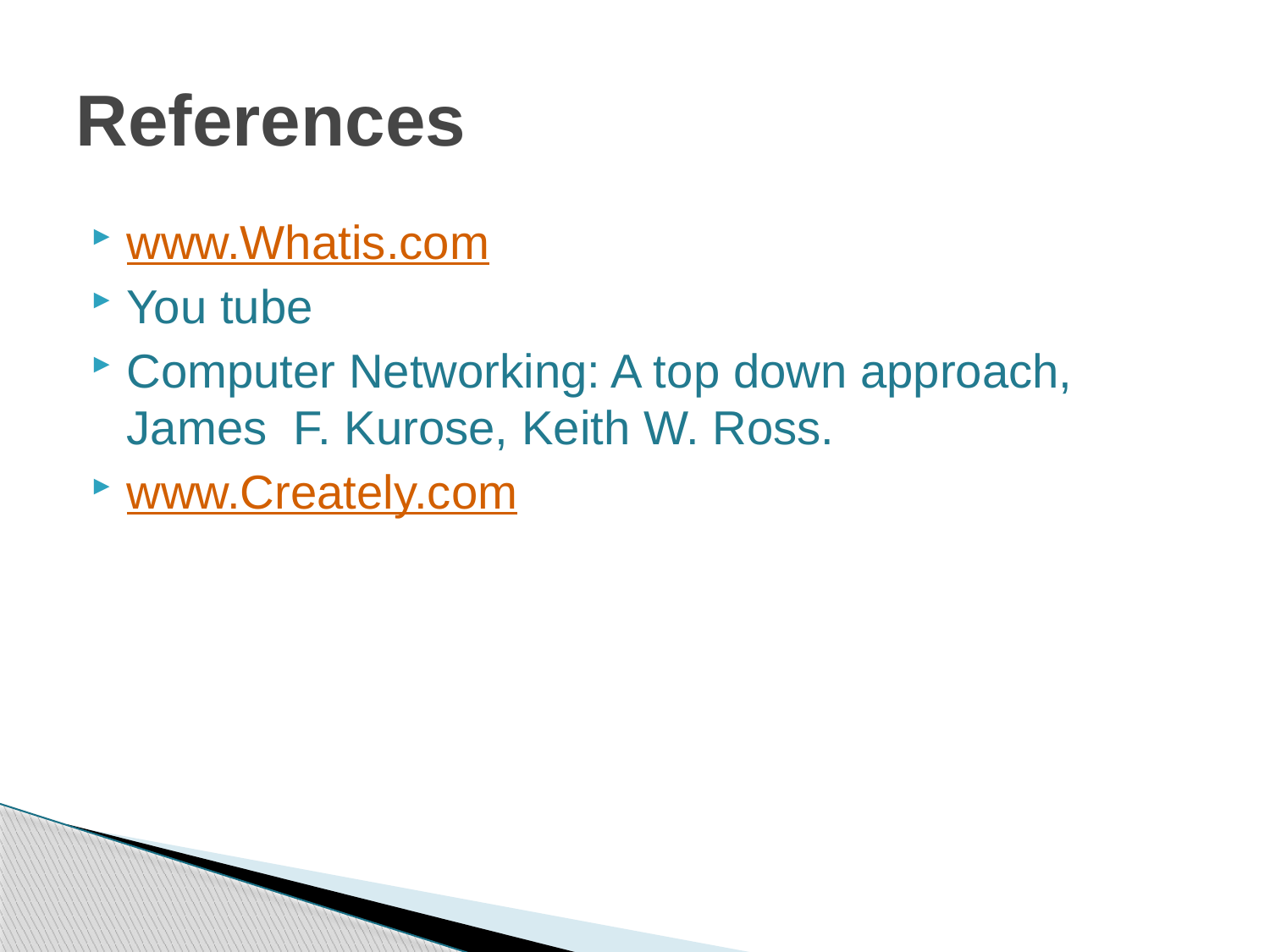

# References
www.Whatis.com
You tube
Computer Networking: A top down approach, James  F. Kurose, Keith W. Ross.
www.Creately.com